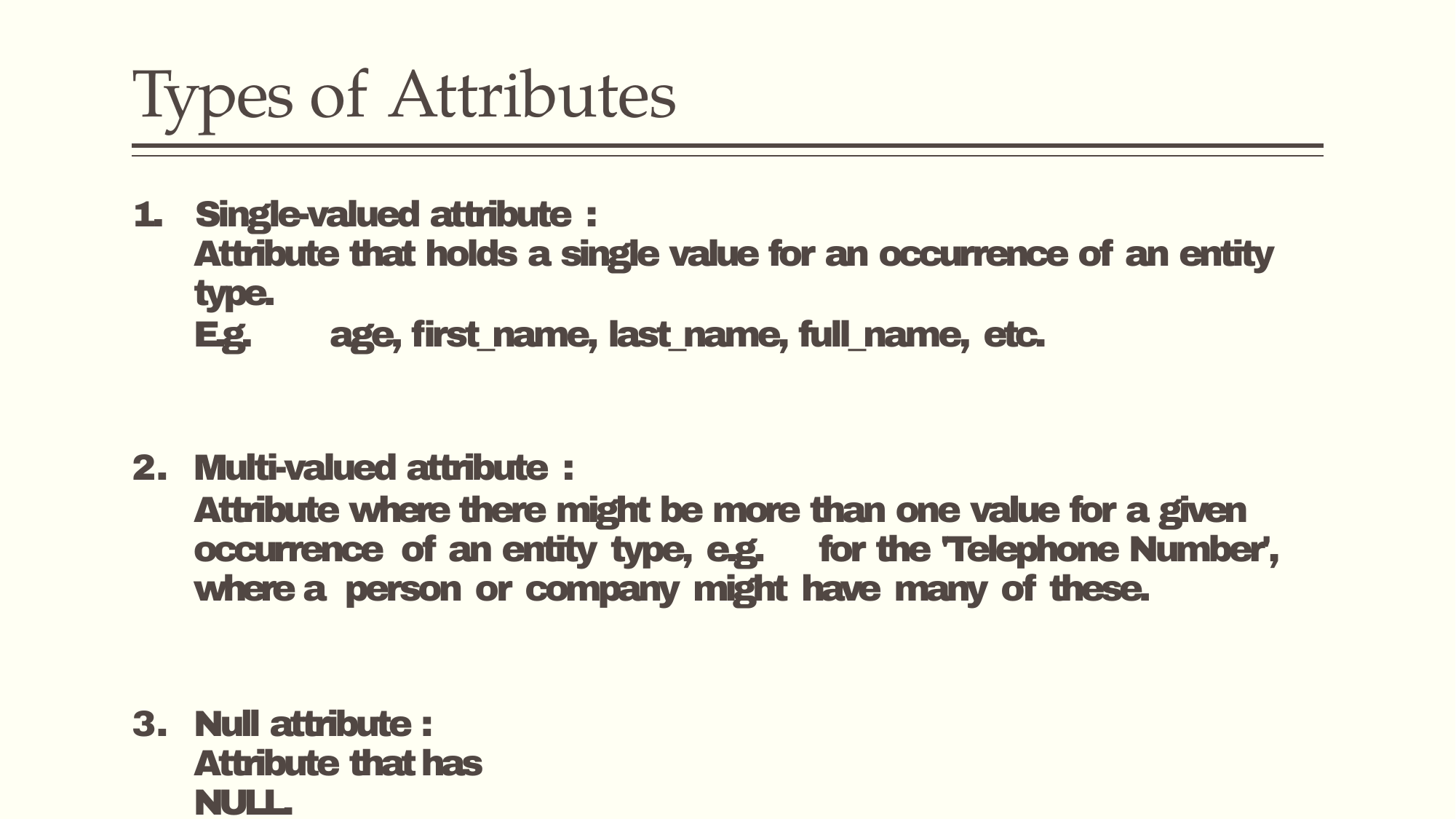

# Types of Attributes
1.	Single-valued attribute :
Attribute that holds a single value for an occurrence of an entity type.
E.g.	age, first_name, last_name, full_name, etc.

Multi-valued attribute :
Attribute where there might be more than one value for a given  occurrence  of an entity type, e.g.	for the 'Telephone Number', where a  person or company might have many of these.

Null attribute :  Attribute that has NULL.